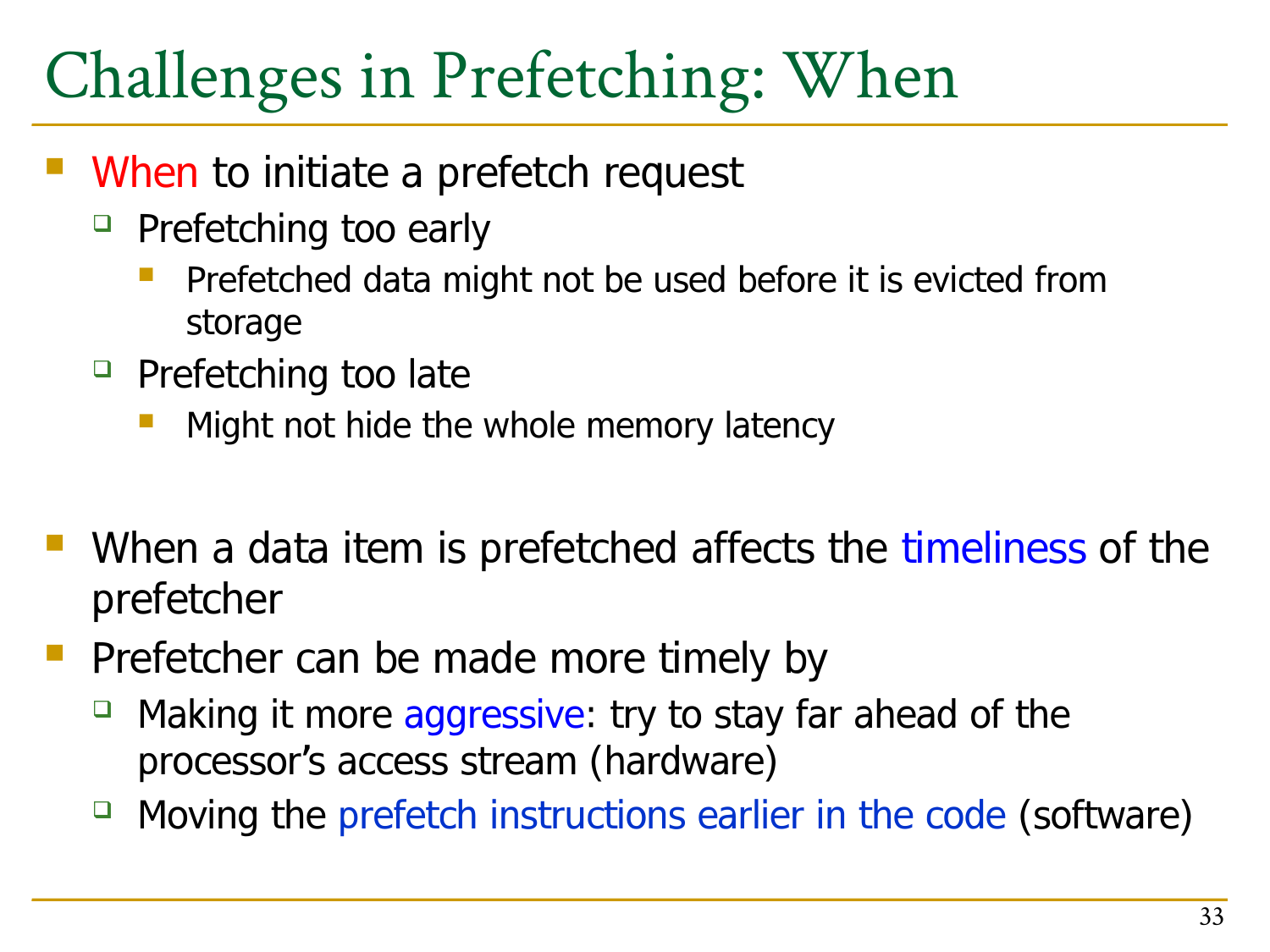

# Challenges in Prefetching: When
When to initiate a prefetch request
Prefetching too early
Prefetched data might not be used before it is evicted from storage
Prefetching too late
Might not hide the whole memory latency

When a data item is prefetched affects the timeliness of the prefetcher
Prefetcher can be made more timely by
Making it more aggressive: try to stay far ahead of the processor’s access stream (hardware)
Moving the prefetch instructions earlier in the code (software)
33